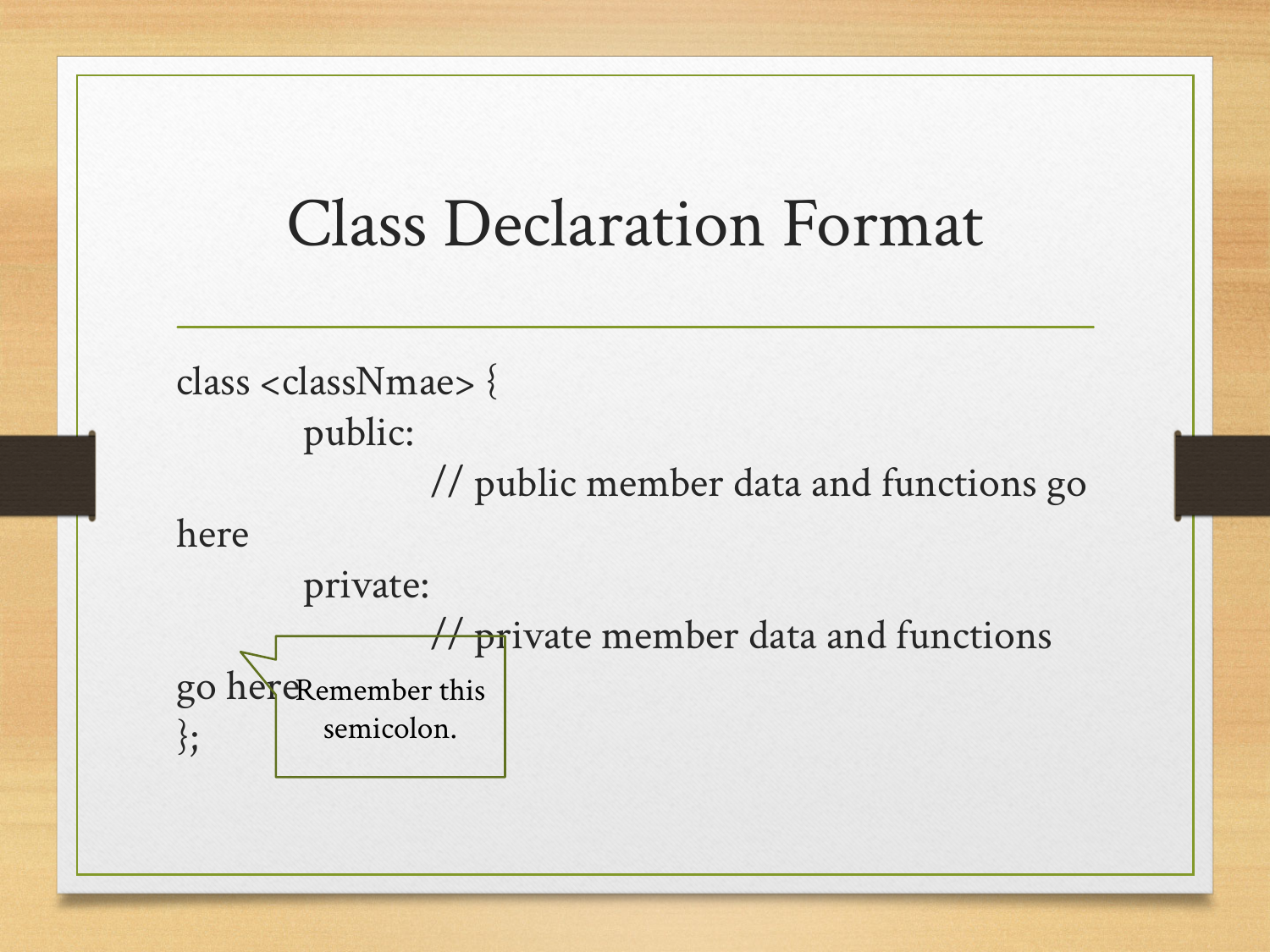

# Class Declaration Format
class <classNmae> {
	public:
		// public member data and functions go here
	private:
		// private member data and functions go here
};
Remember this semicolon.